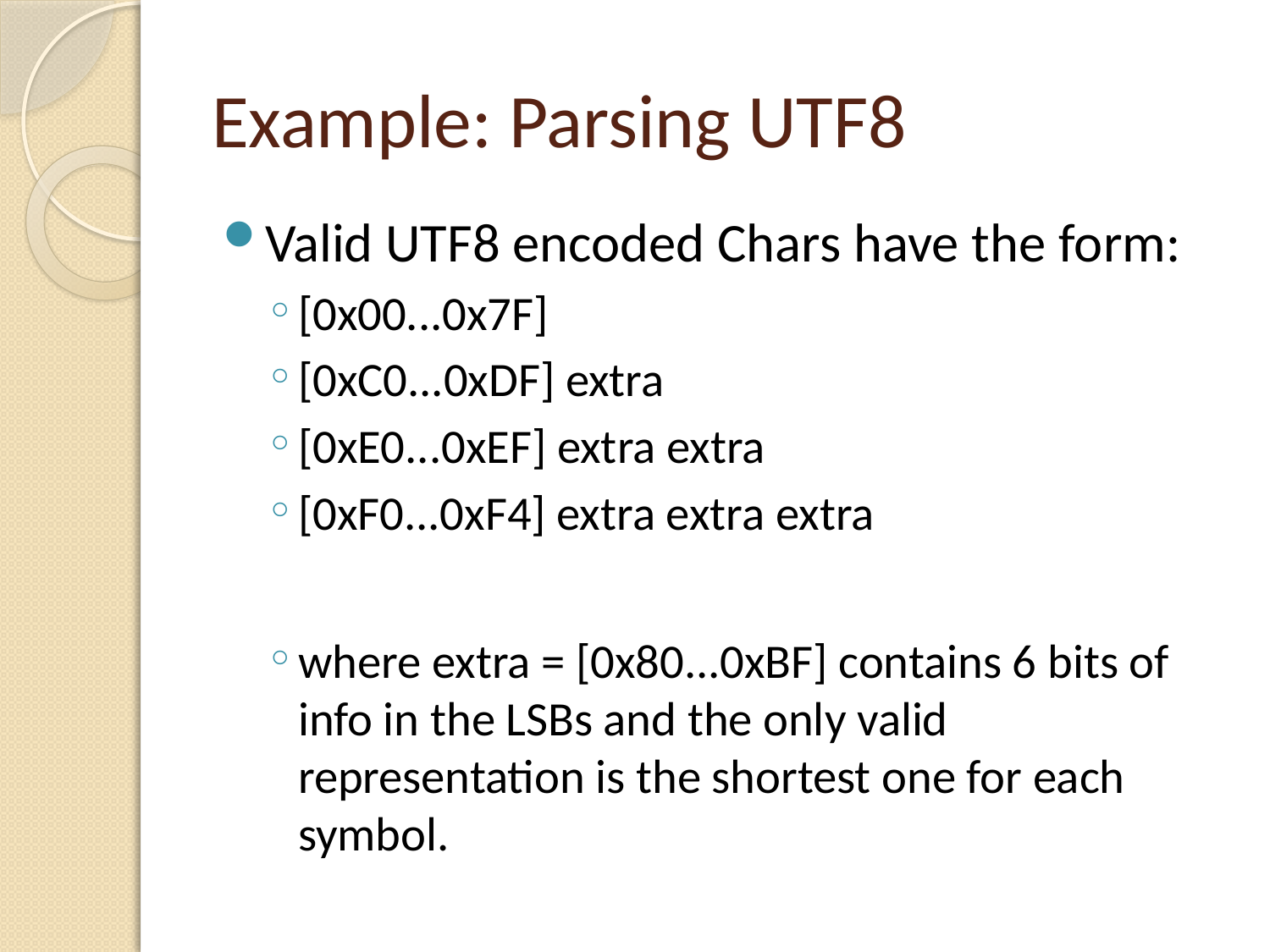

# Example: Parsing UTF8
Valid UTF8 encoded Chars have the form:
[0x00...0x7F]
[0xC0...0xDF] extra
[0xE0...0xEF] extra extra
[0xF0...0xF4] extra extra extra

where extra = [0x80...0xBF] contains 6 bits of info in the LSBs and the only valid representation is the shortest one for each symbol.